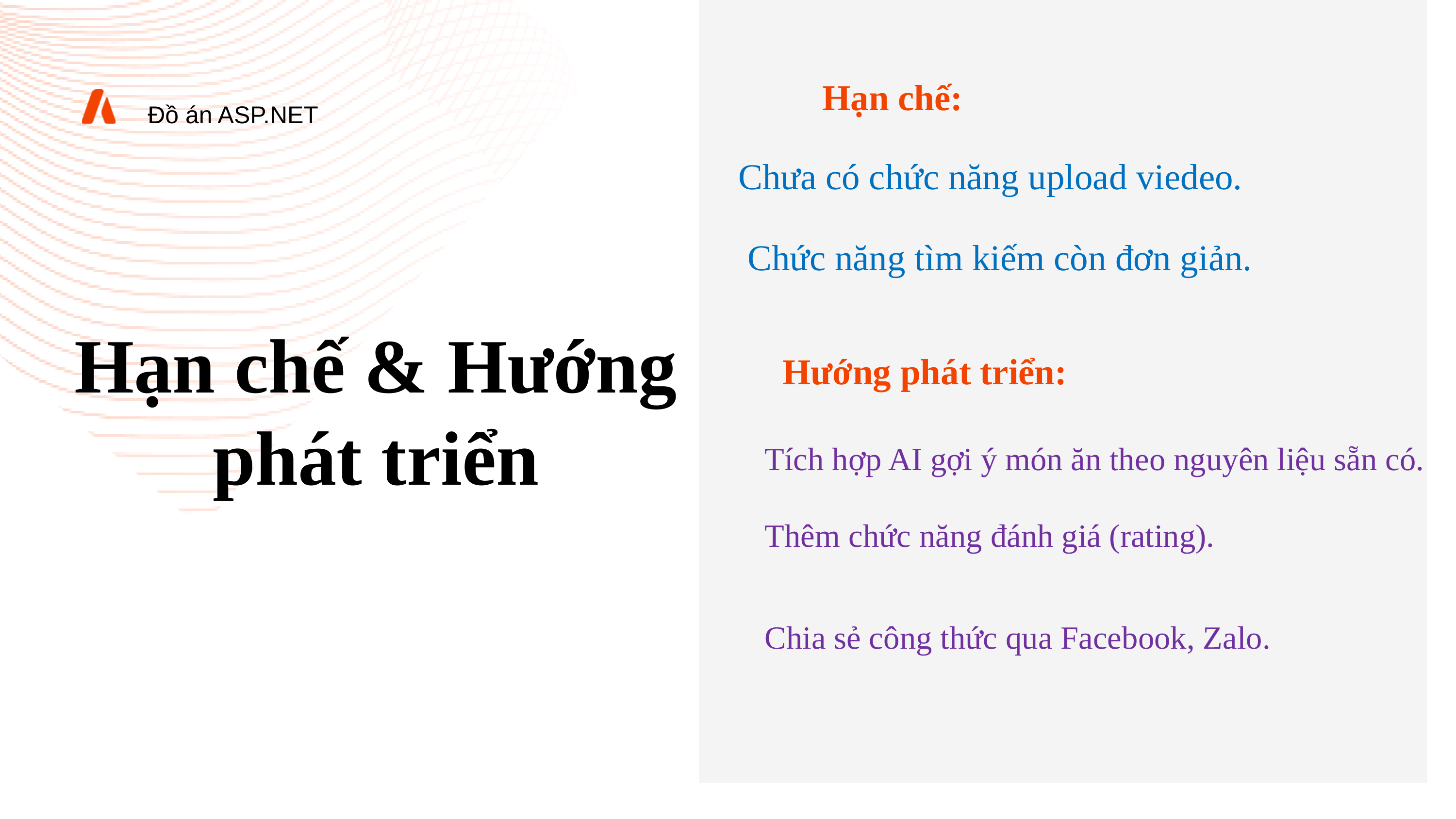

Hạn chế:

Đồ án ASP.NET
Chưa có chức năng upload viedeo.

 Chức năng tìm kiếm còn đơn giản.
Hạn chế & Hướng phát triển
Hướng phát triển:
Tích hợp AI gợi ý món ăn theo nguyên liệu sẵn có.

Thêm chức năng đánh giá (rating).

Chia sẻ công thức qua Facebook, Zalo.